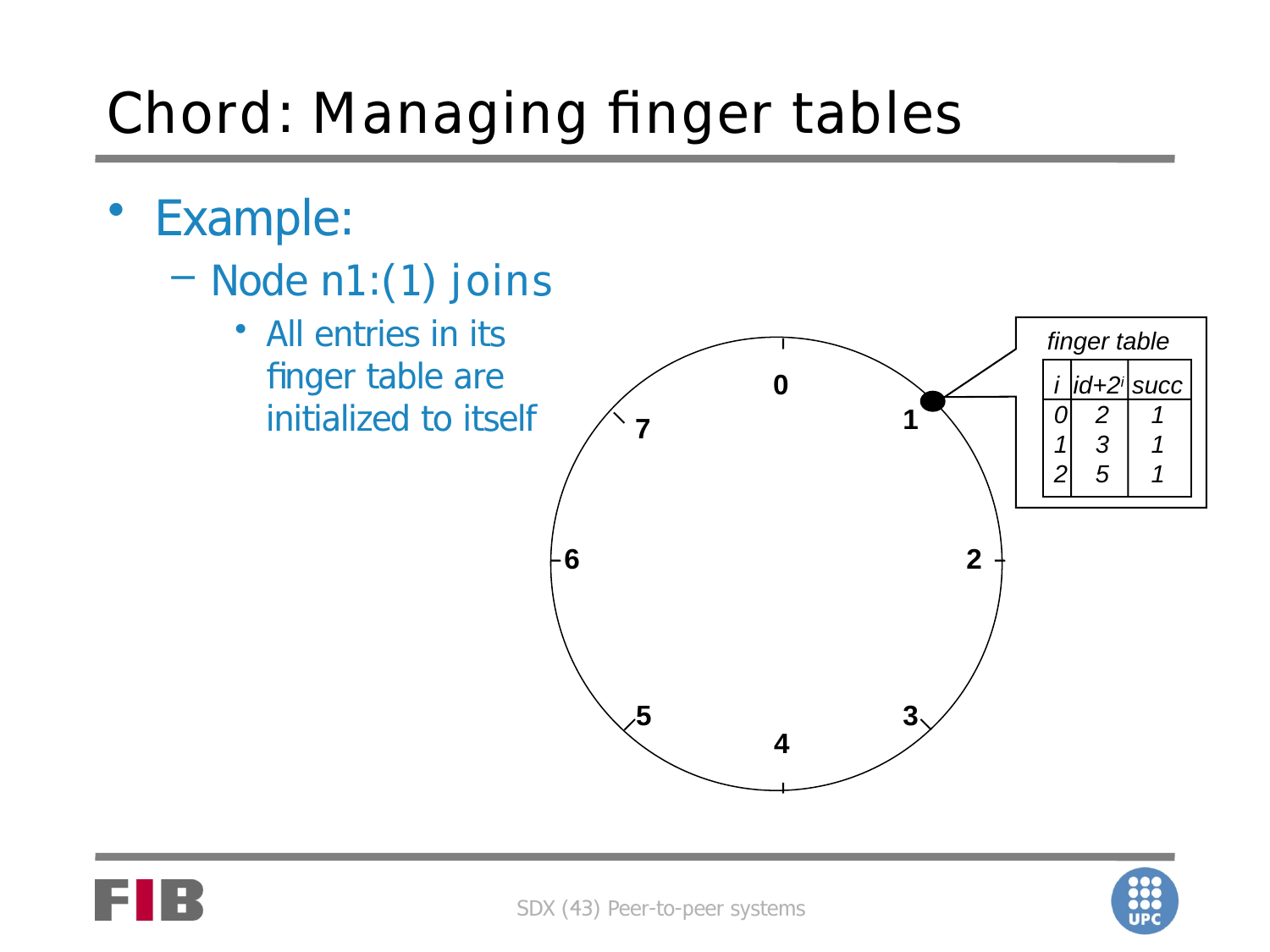

# Chord: Managing finger tables
Example:
Node n1:(1) joins
All entries in its finger table are initialized to itself

finger table

0
i  id+2i  succ
0    2      1
1    3      1
2    5      1

1

7

6
2

5
3

4